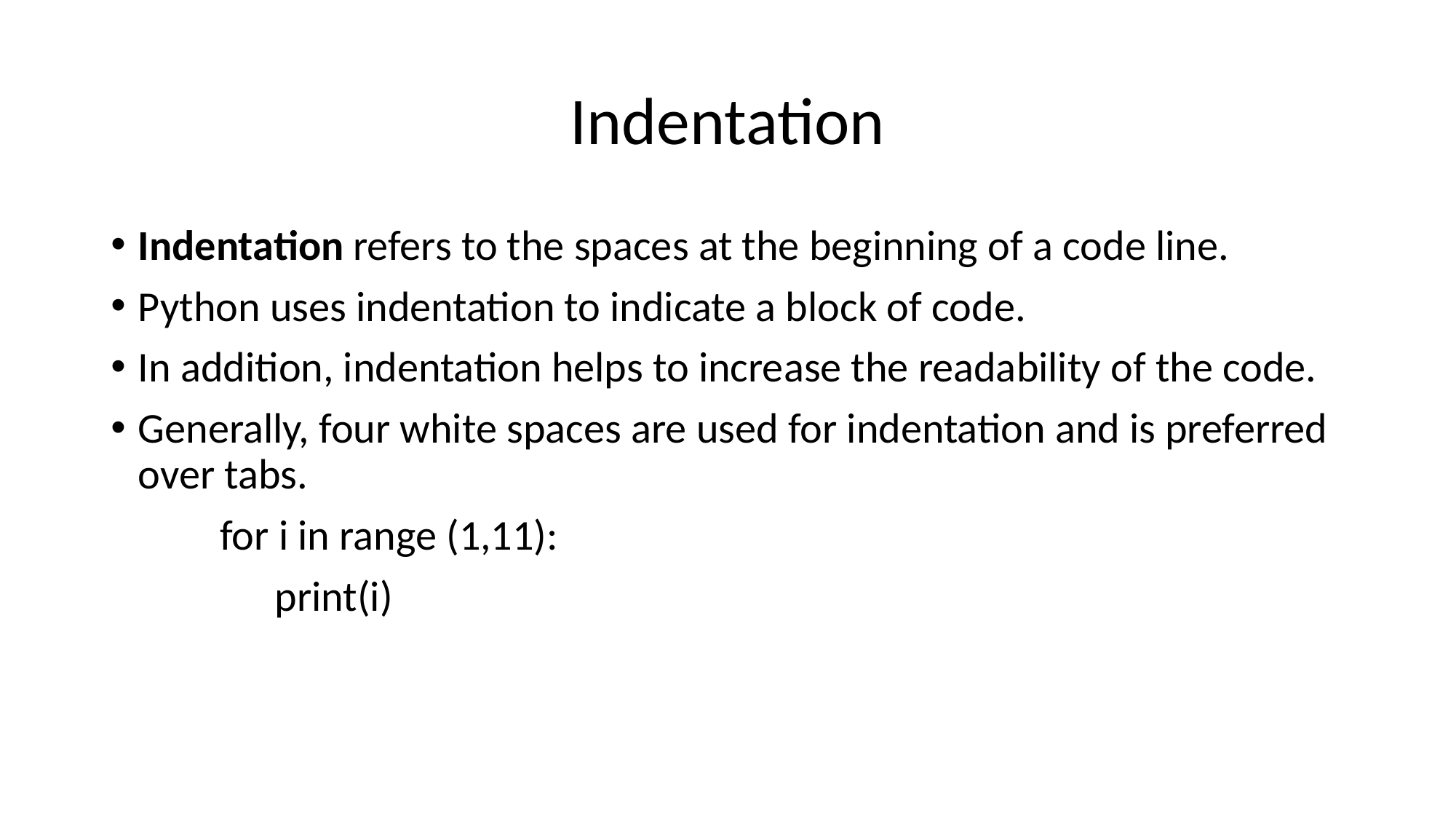

# Indentation
Indentation refers to the spaces at the beginning of a code line.
Python uses indentation to indicate a block of code.
In addition, indentation helps to increase the readability of the code.
Generally, four white spaces are used for indentation and is preferred over tabs.
	for i in range (1,11):
                 print(i)